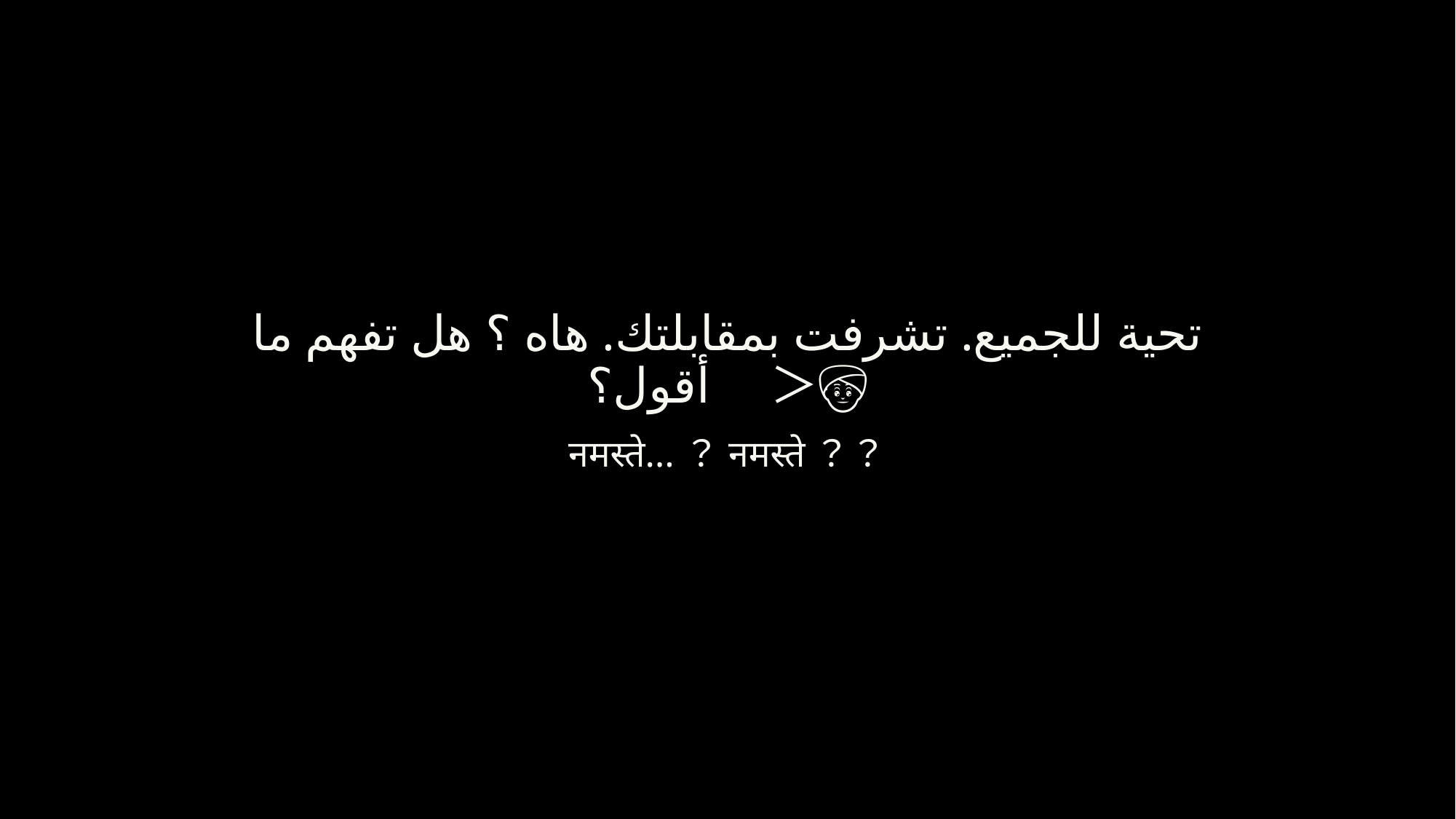

# تحية للجميع. تشرفت بمقابلتك. هاه ؟ هل تفهم ما أقول؟　＞👳
नमस्ते…？नमस्ते？？